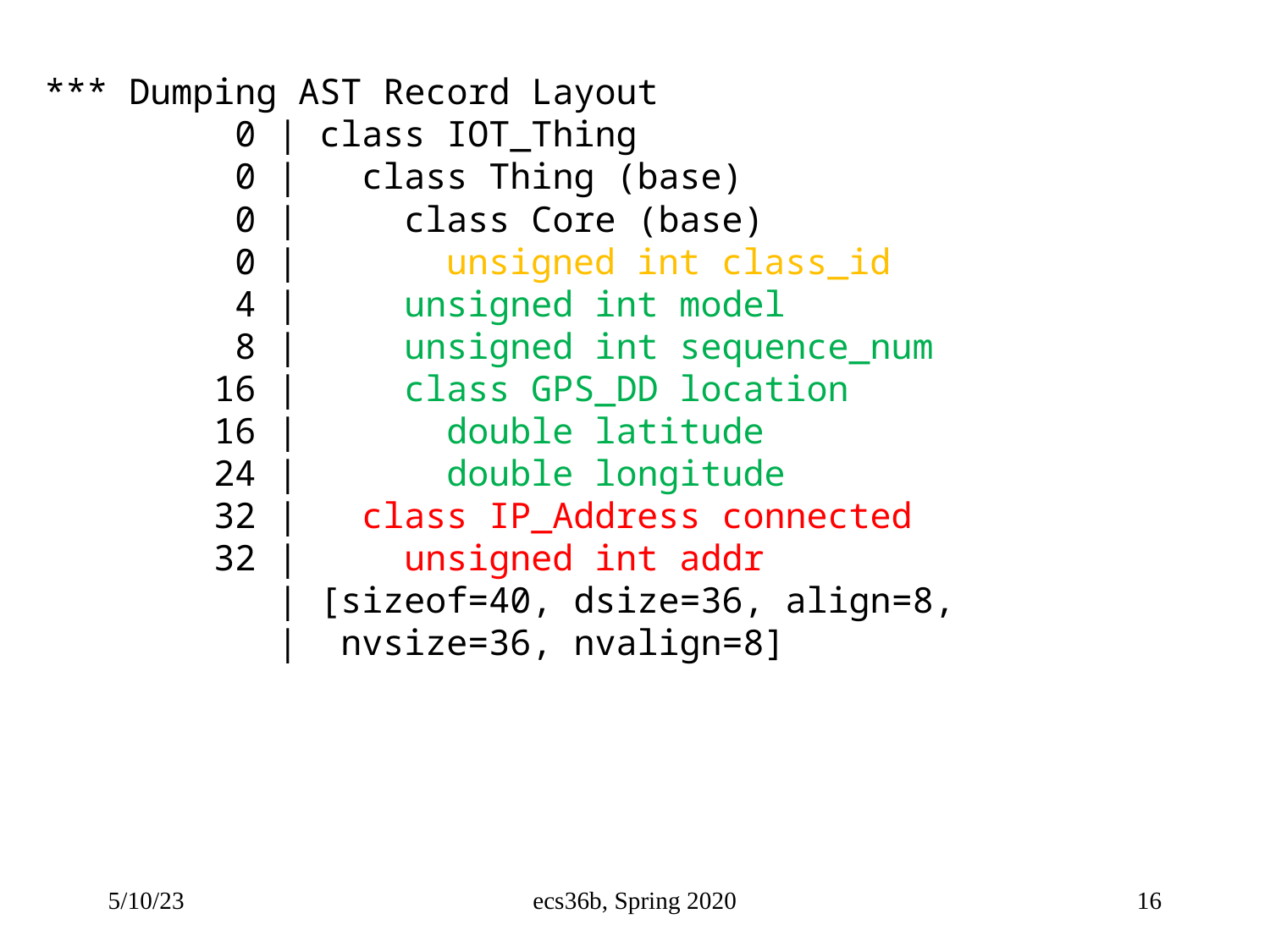

*** Dumping AST Record Layout
         0 | class IOT_Thing
         0 |   class Thing (base)
         0 |     class Core (base)
         0 |       unsigned int class_id
         4 |     unsigned int model
         8 |     unsigned int sequence_num
        16 |     class GPS_DD location
        16 |       double latitude
        24 |       double longitude
        32 |   class IP_Address connected
        32 |     unsigned int addr
           | [sizeof=40, dsize=36, align=8,
           |  nvsize=36, nvalign=8]
5/10/23
ecs36b, Spring 2020
16